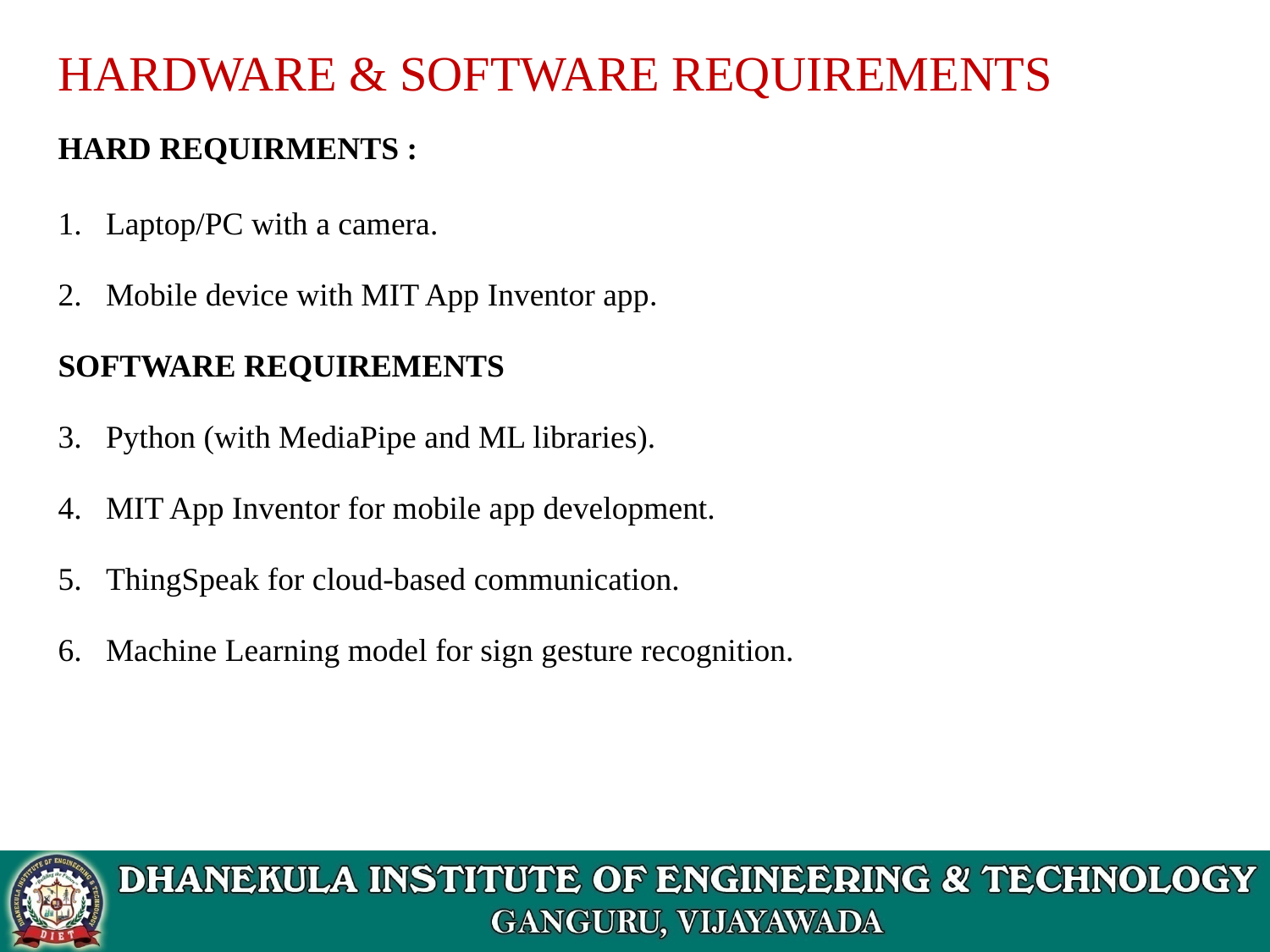

HARDWARE & SOFTWARE REQUIREMENTS
HARD REQUIRMENTS :
Laptop/PC with a camera.
Mobile device with MIT App Inventor app.
SOFTWARE REQUIREMENTS
Python (with MediaPipe and ML libraries).
MIT App Inventor for mobile app development.
ThingSpeak for cloud-based communication.
Machine Learning model for sign gesture recognition.

#